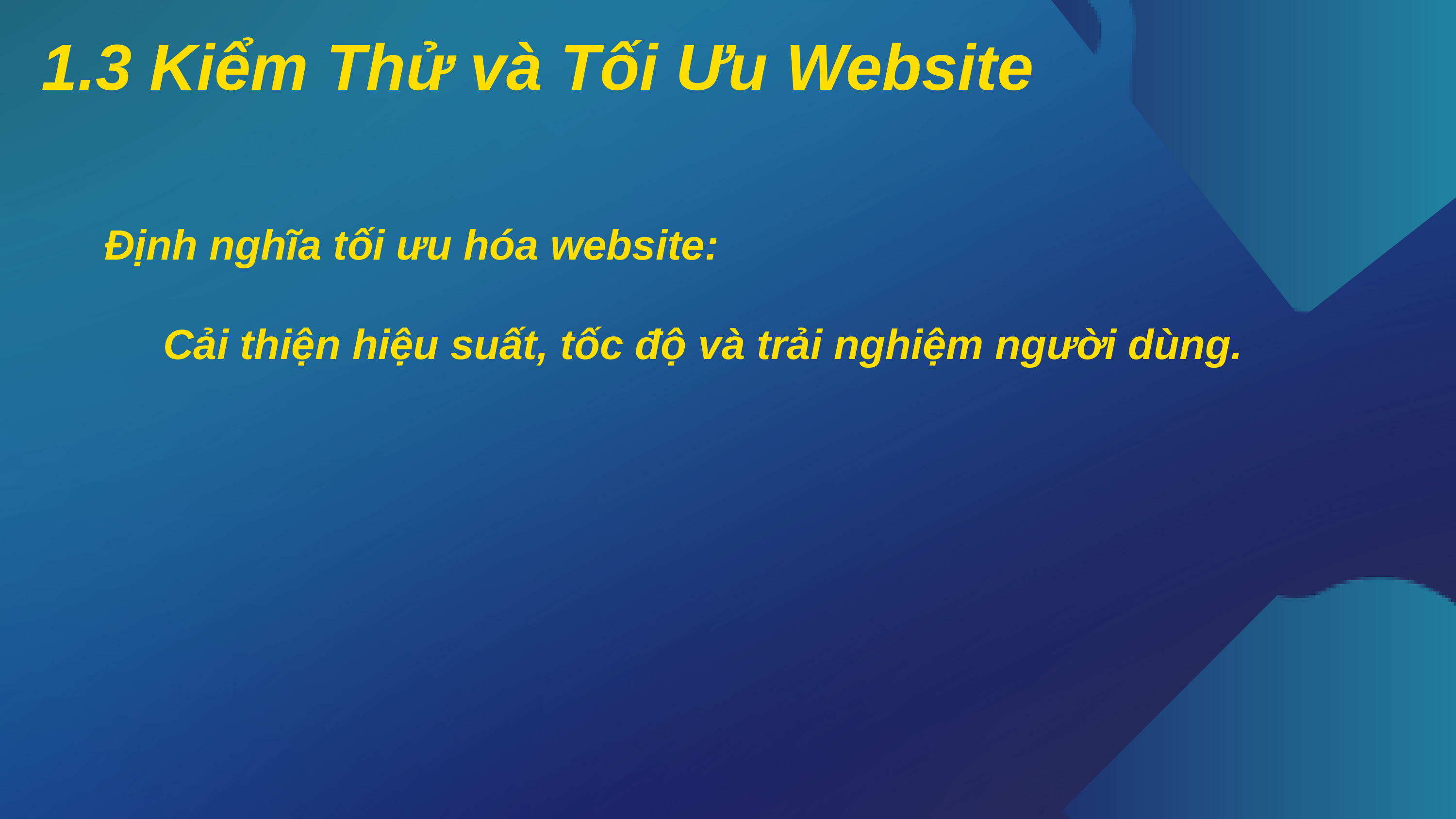

1.3 Kiểm Thử và Tối Ưu Website
Định nghĩa tối ưu hóa website:
Cải thiện hiệu suất, tốc độ và trải nghiệm người dùng.